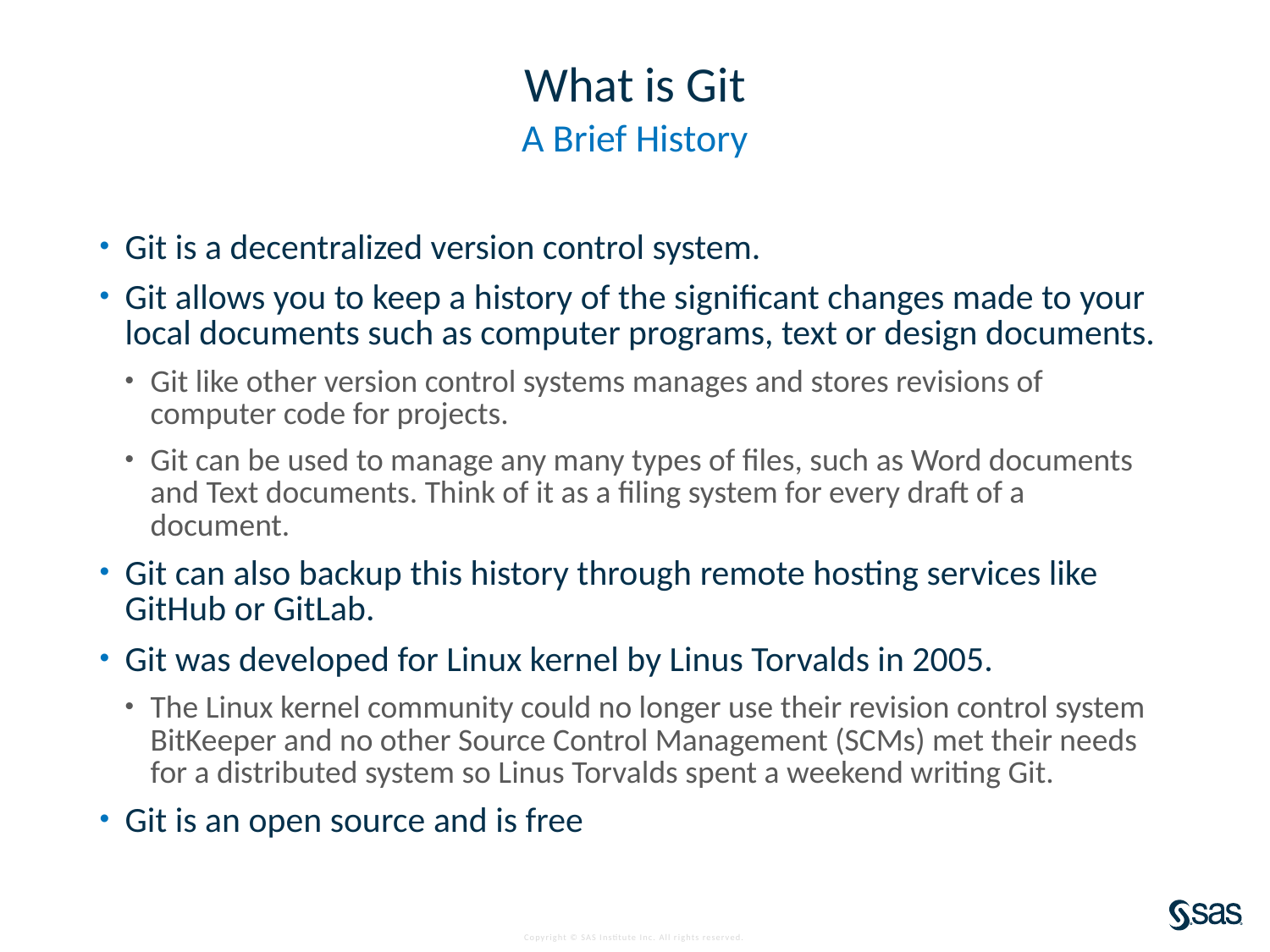

# What is Git
A Brief History

Git is a decentralized version control system.
Git allows you to keep a history of the significant changes made to your local documents such as computer programs, text or design documents.
Git like other version control systems manages and stores revisions of computer code for projects.
Git can be used to manage any many types of files, such as Word documents and Text documents. Think of it as a filing system for every draft of a document.
Git can also backup this history through remote hosting services like GitHub or GitLab.
Git was developed for Linux kernel by Linus Torvalds in 2005.
The Linux kernel community could no longer use their revision control system BitKeeper and no other Source Control Management (SCMs) met their needs for a distributed system so Linus Torvalds spent a weekend writing Git.
Git is an open source and is free